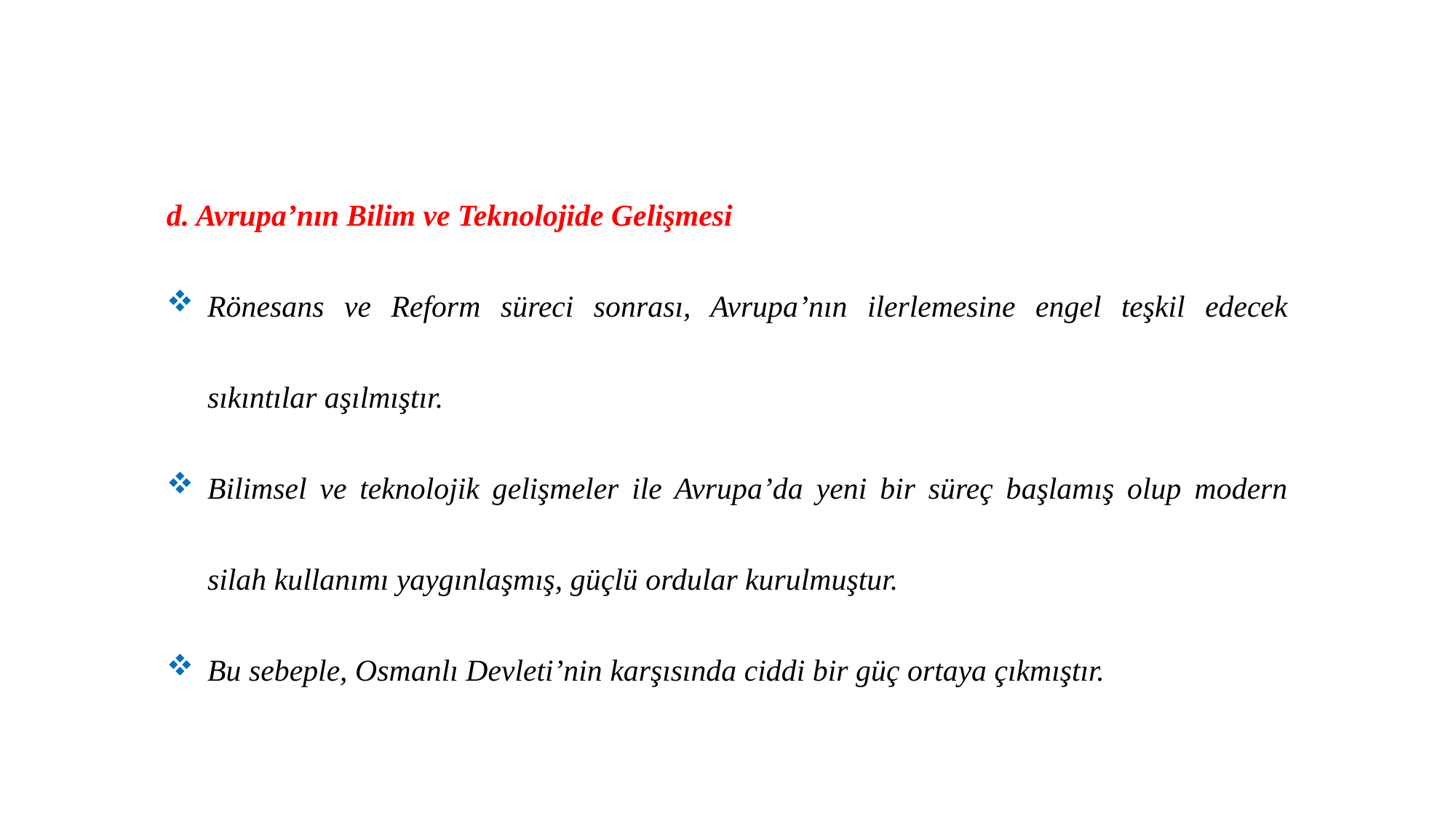

d. Avrupa’nın Bilim ve Teknolojide Gelişmesi
Rönesans ve Reform süreci sonrası, Avrupa’nın ilerlemesine engel teşkil edecek sıkıntılar aşılmıştır.
Bilimsel ve teknolojik gelişmeler ile Avrupa’da yeni bir süreç başlamış olup modern silah kullanımı yaygınlaşmış, güçlü ordular kurulmuştur.
Bu sebeple, Osmanlı Devleti’nin karşısında ciddi bir güç ortaya çıkmıştır.